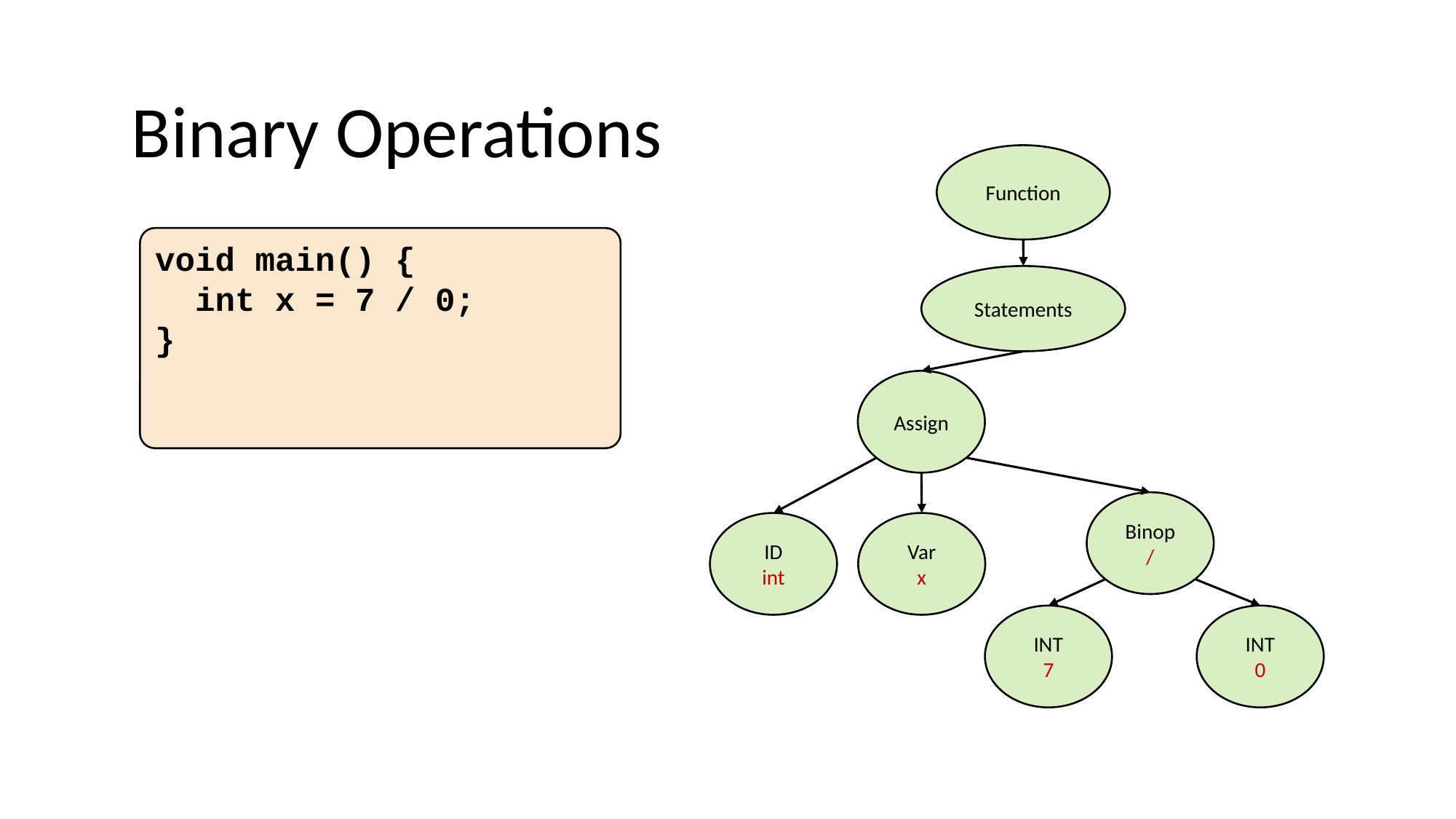

Binary Operations
Function
void main() {
  int x = 7 / 0;
}
Statements
Assign
Binop
/
ID
int
Var
x
INT
7
INT
0